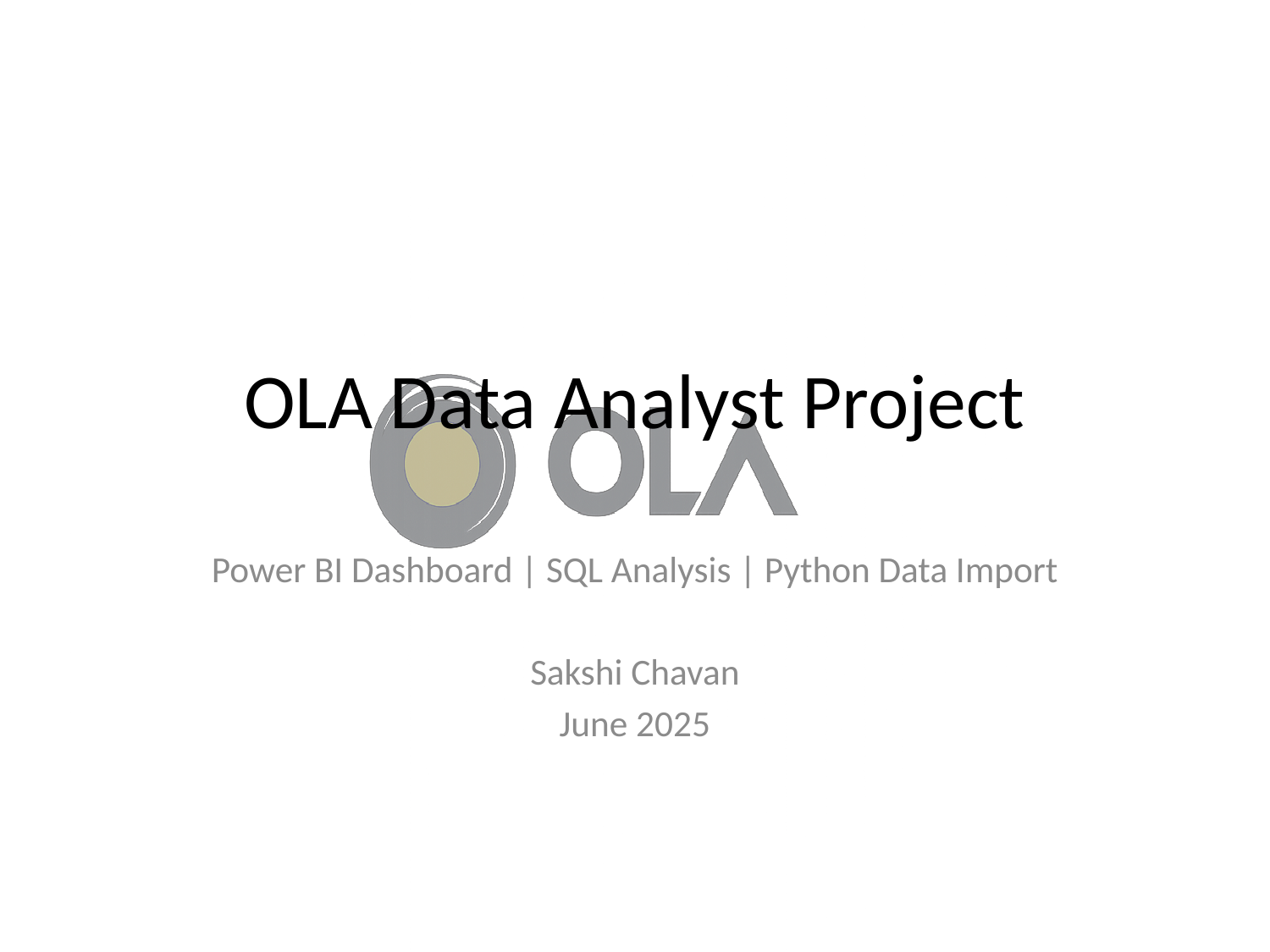

# OLA Data Analyst Project
Power BI Dashboard | SQL Analysis | Python Data Import

Sakshi Chavan
June 2025